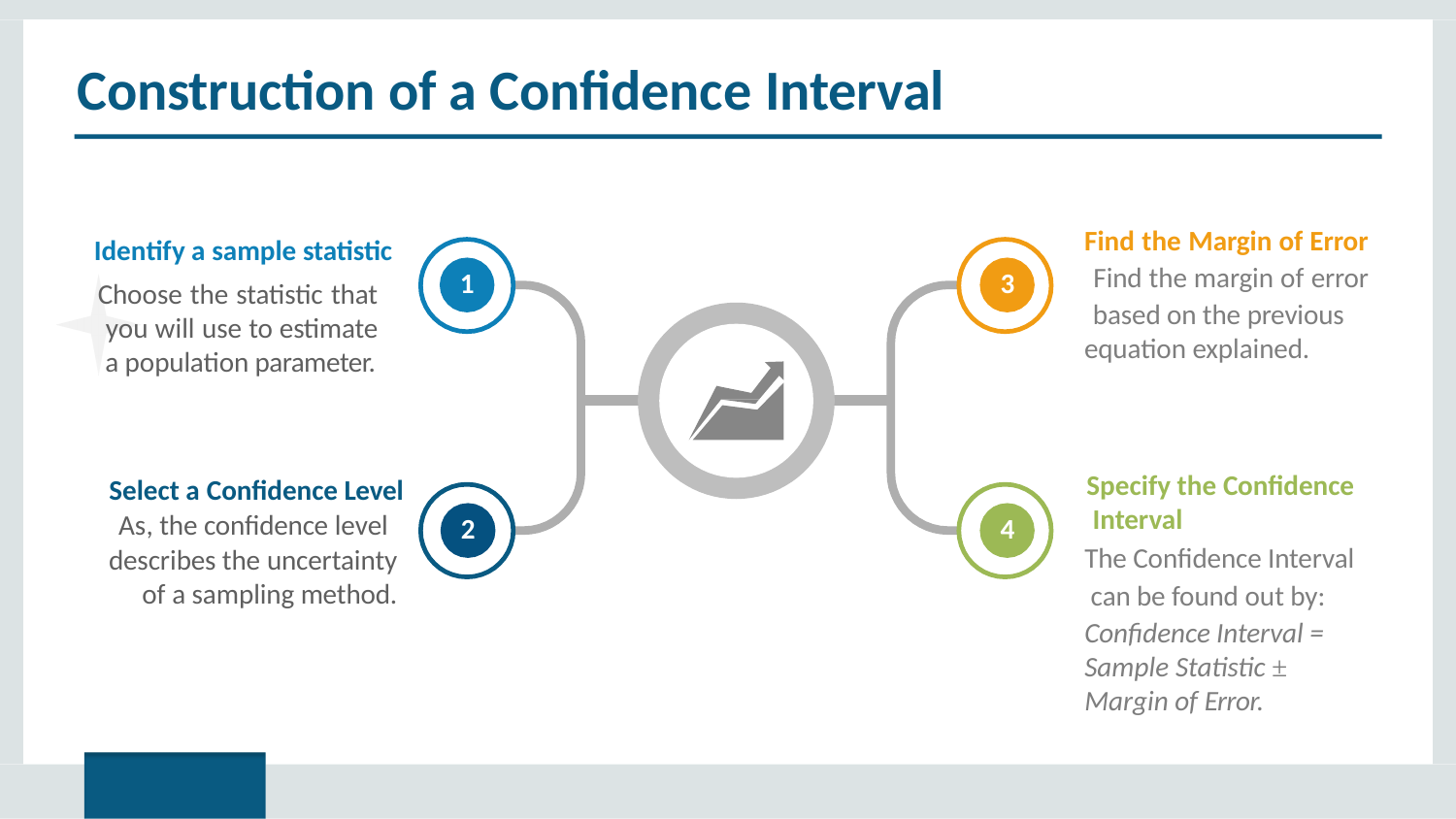

# Construction of a Confidence Interval

Find the Margin of Error  Find the margin of error  based on the previous
equation explained.
Identify a sample statistic
Choose the statistic that  you will use to estimate  a population parameter.

1
3

Specify the Confidence  Interval
The Confidence Interval  can be found out by:  Confidence Interval =
Sample Statistic ±
Margin of Error.
Select a Confidence Level  As, the confidence level  describes the uncertainty
of a sampling method.

2
4